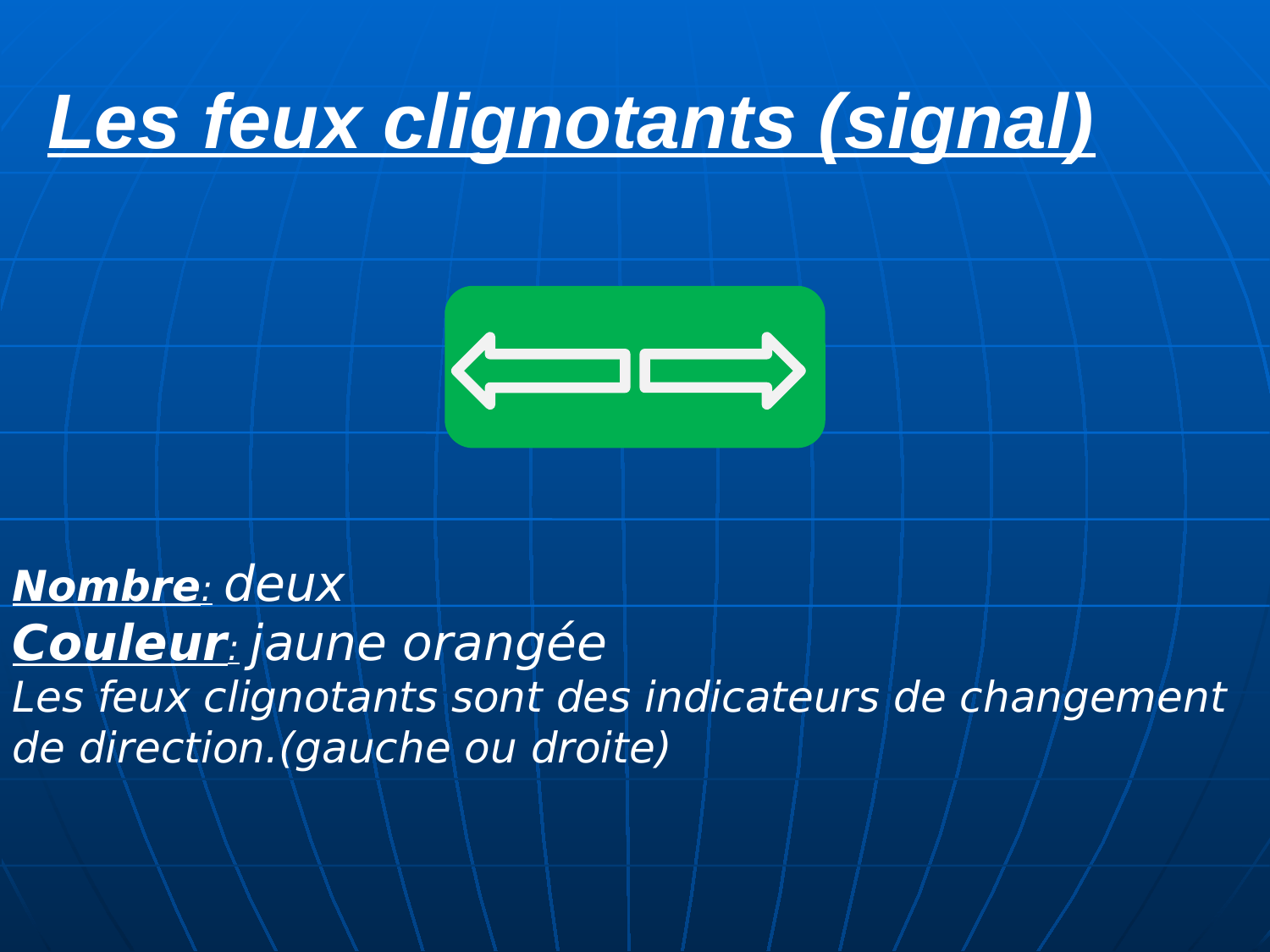

Les feux clignotants (signal)

Nombre: deux
Couleur: jaune orangée
Les feux clignotants sont des indicateurs de changement de direction.(gauche ou droite)